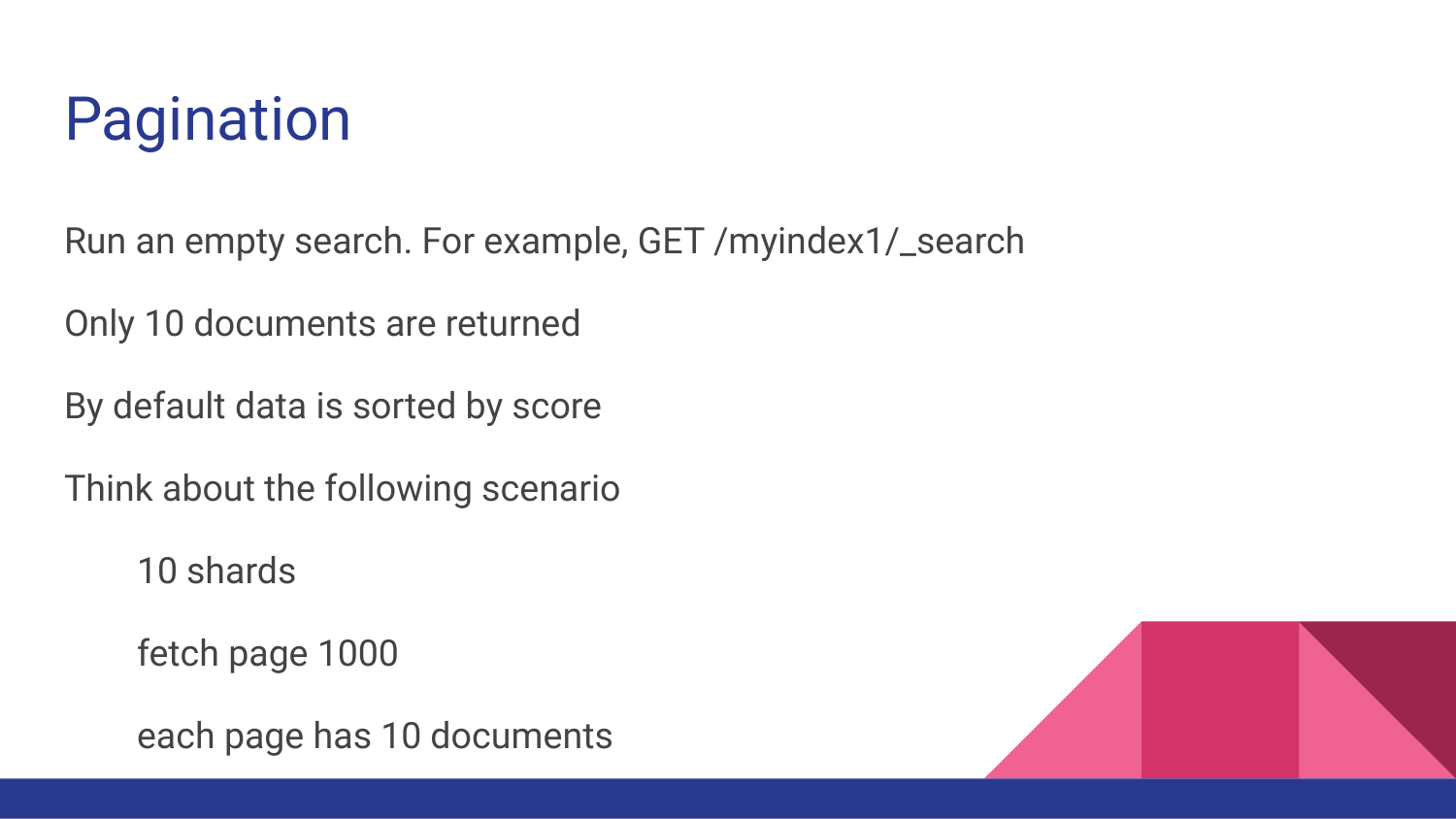

# Pagination
Run an empty search. For example, GET /myindex1/_search
Only 10 documents are returned
By default data is sorted by score
Think about the following scenario
10 shards
fetch page 1000
each page has 10 documents